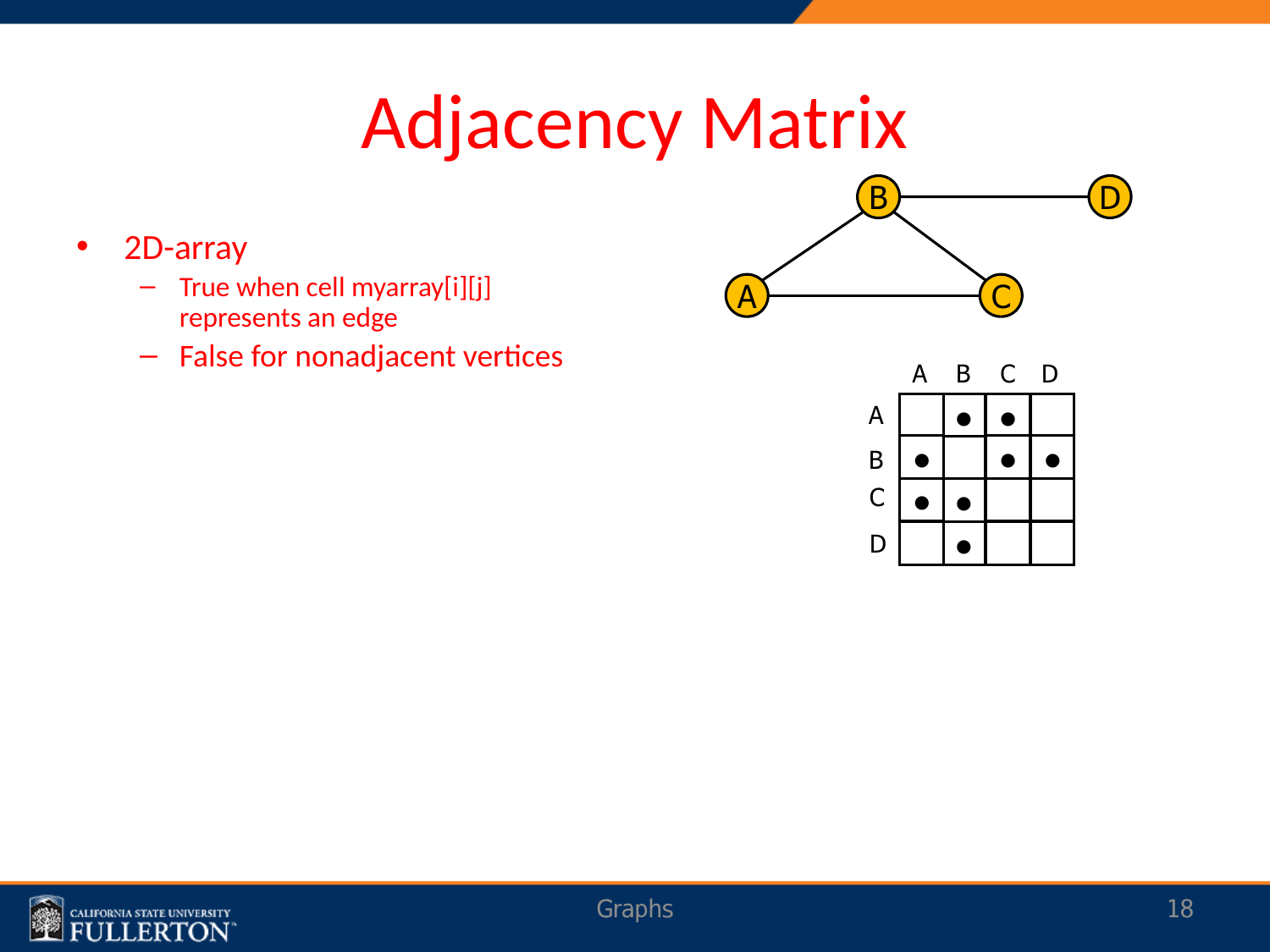

# Adjacency Matrix
D
B
2D-array
True when cell myarray[i][j] represents an edge
False for nonadjacent vertices

A
C
A
B
C
D
A

●

●
●
●
●

B
C
●

●
D

●
Graphs
18